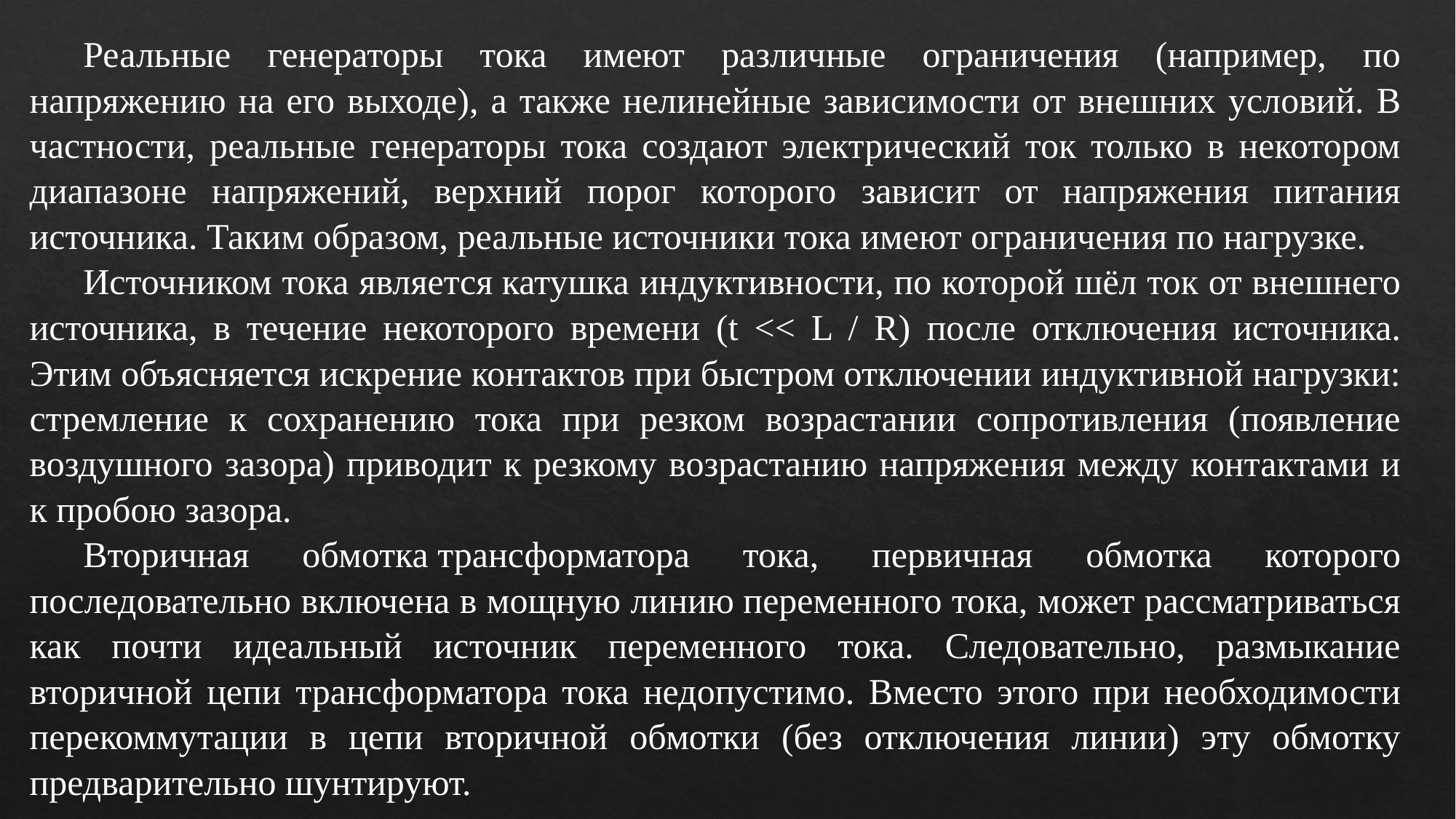

Реальные генераторы тока имеют различные ограничения (например, по напряжению на его выходе), а также нелинейные зависимости от внешних условий. В частности, реальные генераторы тока создают электрический ток только в некотором диапазоне напряжений, верхний порог которого зависит от напряжения питания источника. Таким образом, реальные источники тока имеют ограничения по нагрузке.
Источником тока является катушка индуктивности, по которой шёл ток от внешнего источника, в течение некоторого времени (t << L / R) после отключения источника. Этим объясняется искрение контактов при быстром отключении индуктивной нагрузки: стремление к сохранению тока при резком возрастании сопротивления (появление воздушного зазора) приводит к резкому возрастанию напряжения между контактами и к пробою зазора.
Вторичная обмотка трансформатора тока, первичная обмотка которого последовательно включена в мощную линию переменного тока, может рассматриваться как почти идеальный источник переменного тока. Следовательно, размыкание вторичной цепи трансформатора тока недопустимо. Вместо этого при необходимости перекоммутации в цепи вторичной обмотки (без отключения линии) эту обмотку предварительно шунтируют.